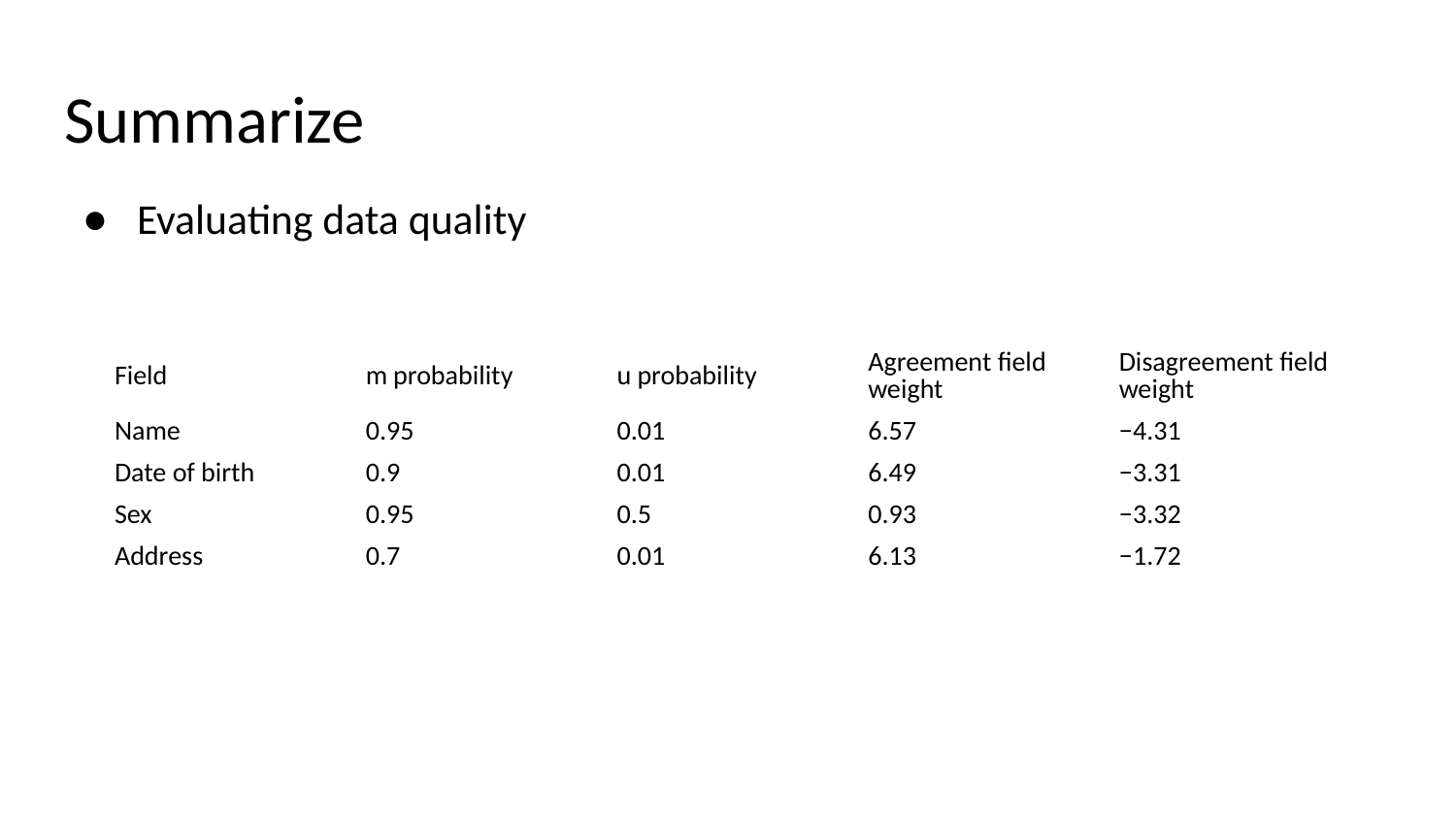

# Summarize
Evaluating data quality

| Field | m probability | u probability | Agreement field weight | Disagreement field weight |
| --- | --- | --- | --- | --- |
| Name | 0.95 | 0.01 | 6.57 | −4.31 |
| Date of birth | 0.9 | 0.01 | 6.49 | −3.31 |
| Sex | 0.95 | 0.5 | 0.93 | −3.32 |
| Address | 0.7 | 0.01 | 6.13 | −1.72 |